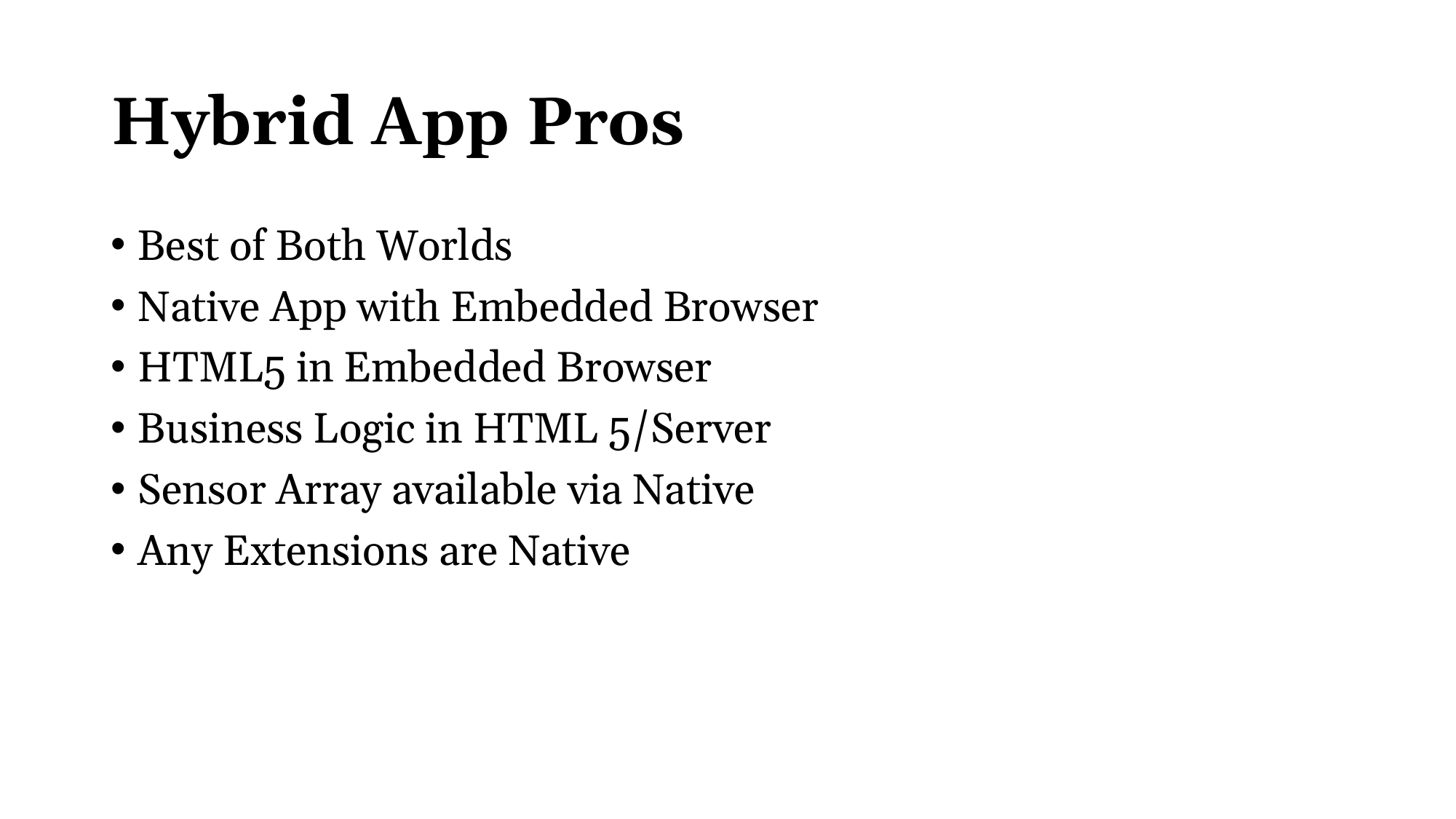

# Hybrid App Pros
Best of Both Worlds
Native App with Embedded Browser
HTML5 in Embedded Browser
Business Logic in HTML 5/Server
Sensor Array available via Native
Any Extensions are Native